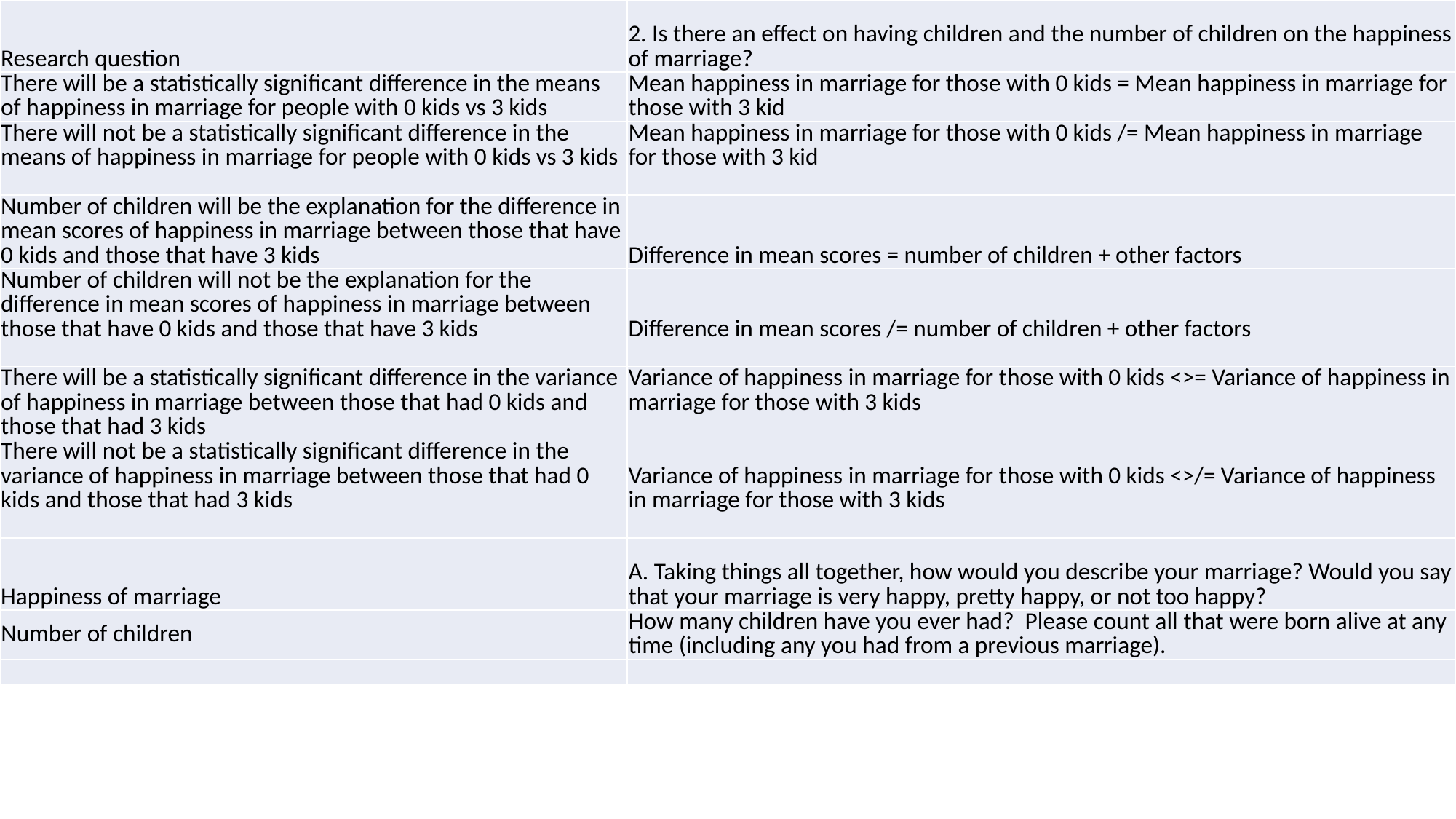

| Research question | 2. Is there an effect on having children and the number of children on the happiness of marriage? |
| --- | --- |
| There will be a statistically significant difference in the means of happiness in marriage for people with 0 kids vs 3 kids | Mean happiness in marriage for those with 0 kids = Mean happiness in marriage for those with 3 kid |
| There will not be a statistically significant difference in the means of happiness in marriage for people with 0 kids vs 3 kids | Mean happiness in marriage for those with 0 kids /= Mean happiness in marriage for those with 3 kid |
| Number of children will be the explanation for the difference in mean scores of happiness in marriage between those that have 0 kids and those that have 3 kids | Difference in mean scores = number of children + other factors |
| Number of children will not be the explanation for the difference in mean scores of happiness in marriage between those that have 0 kids and those that have 3 kids | Difference in mean scores /= number of children + other factors |
| There will be a statistically significant difference in the variance of happiness in marriage between those that had 0 kids and those that had 3 kids | Variance of happiness in marriage for those with 0 kids <>= Variance of happiness in marriage for those with 3 kids |
| There will not be a statistically significant difference in the variance of happiness in marriage between those that had 0 kids and those that had 3 kids | Variance of happiness in marriage for those with 0 kids <>/= Variance of happiness in marriage for those with 3 kids |
| Happiness of marriage | A. Taking things all together, how would you describe your marriage? Would you say that your marriage is very happy, pretty happy, or not too happy? |
| Number of children | How many children have you ever had? Please count all that were born alive at any time (including any you had from a previous marriage). |
|  |  |